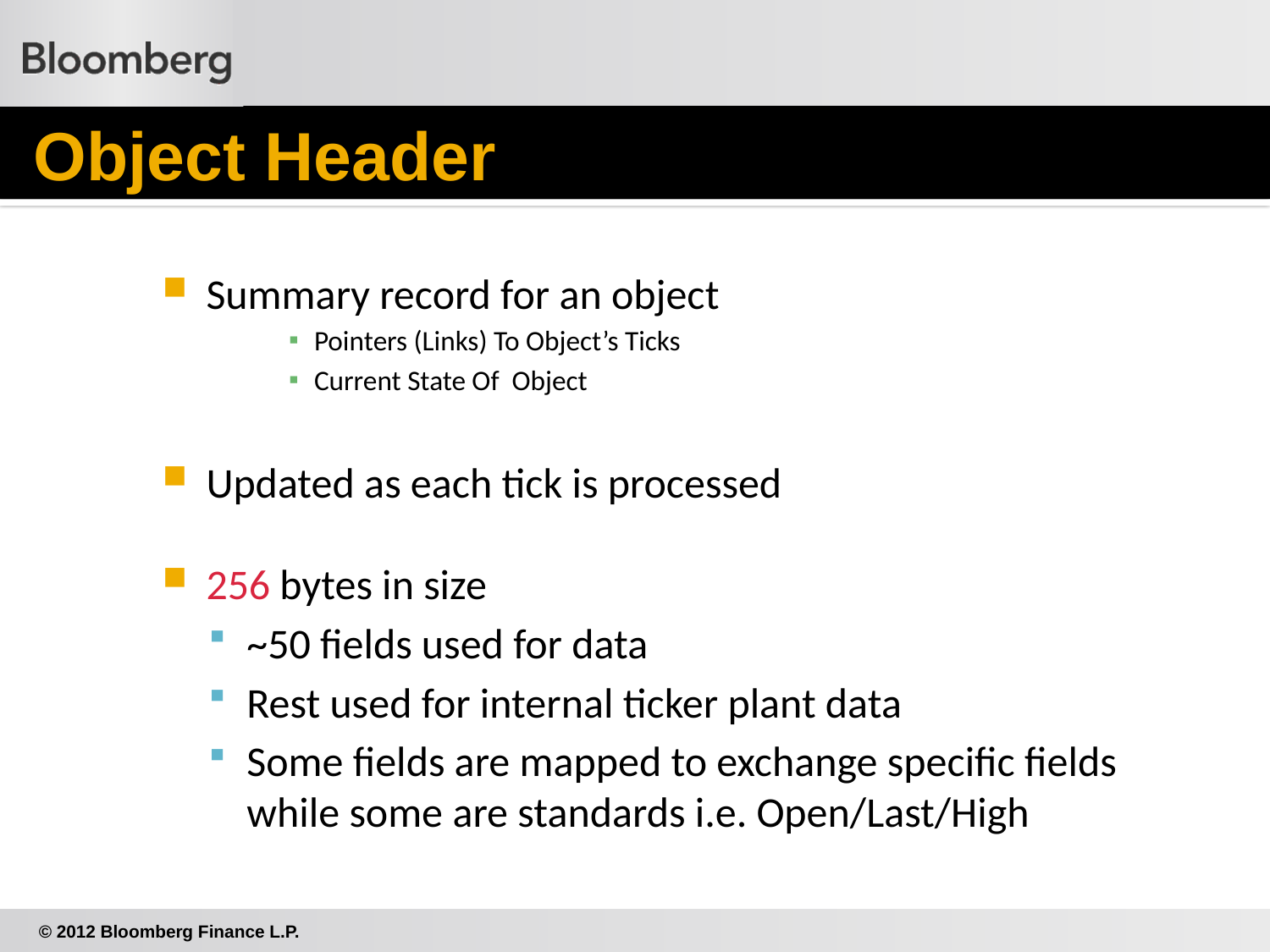

# Object Header
Summary record for an object
Pointers (Links) To Object’s Ticks
Current State Of  Object

Updated as each tick is processed

256 bytes in size
~50 fields used for data
Rest used for internal ticker plant data
Some fields are mapped to exchange specific fields while some are standards i.e. Open/Last/High